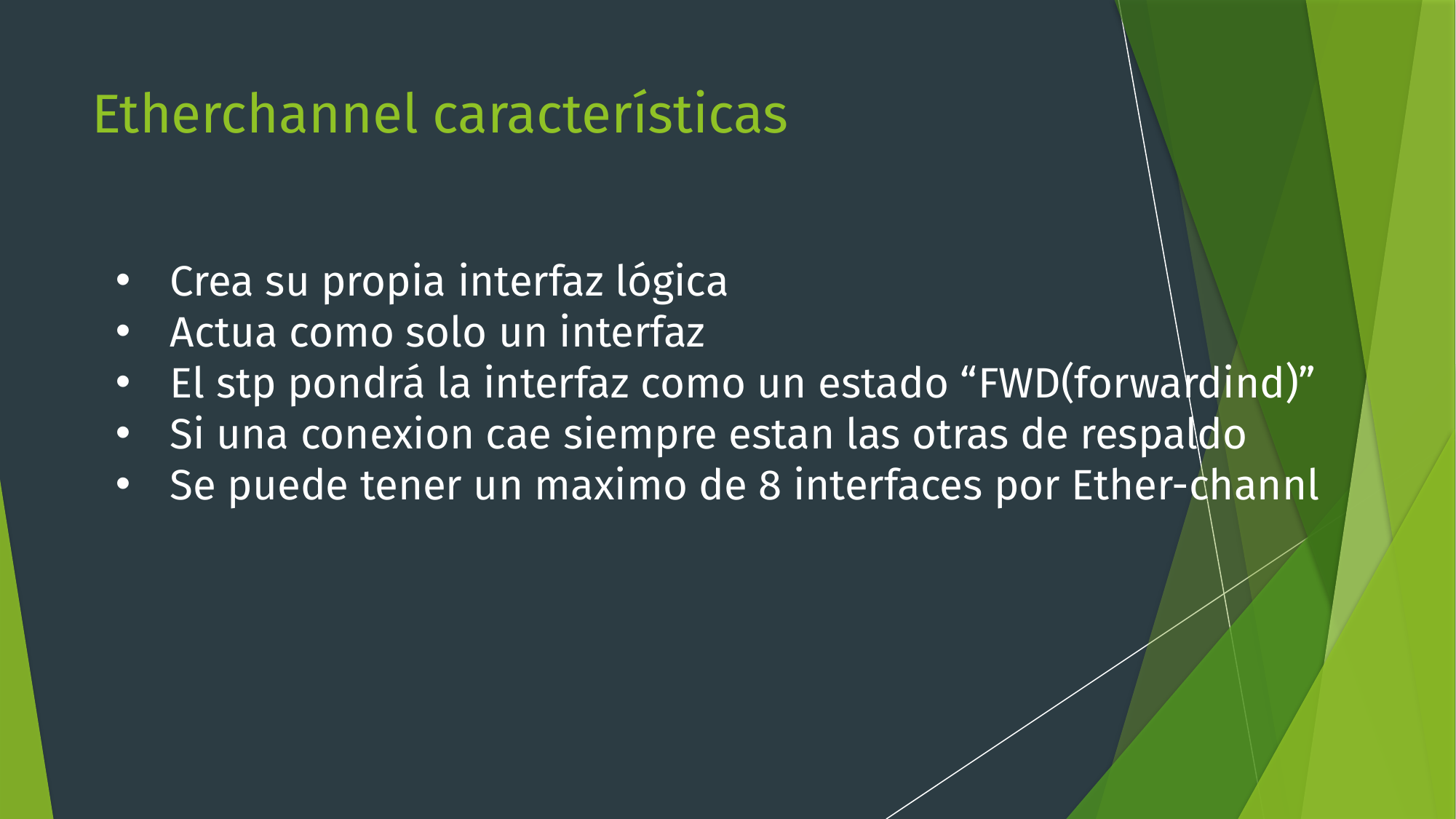

# Etherchannel características
Crea su propia interfaz lógica
Actua como solo un interfaz
El stp pondrá la interfaz como un estado “FWD(forwardind)”
Si una conexion cae siempre estan las otras de respaldo
Se puede tener un maximo de 8 interfaces por Ether-channl